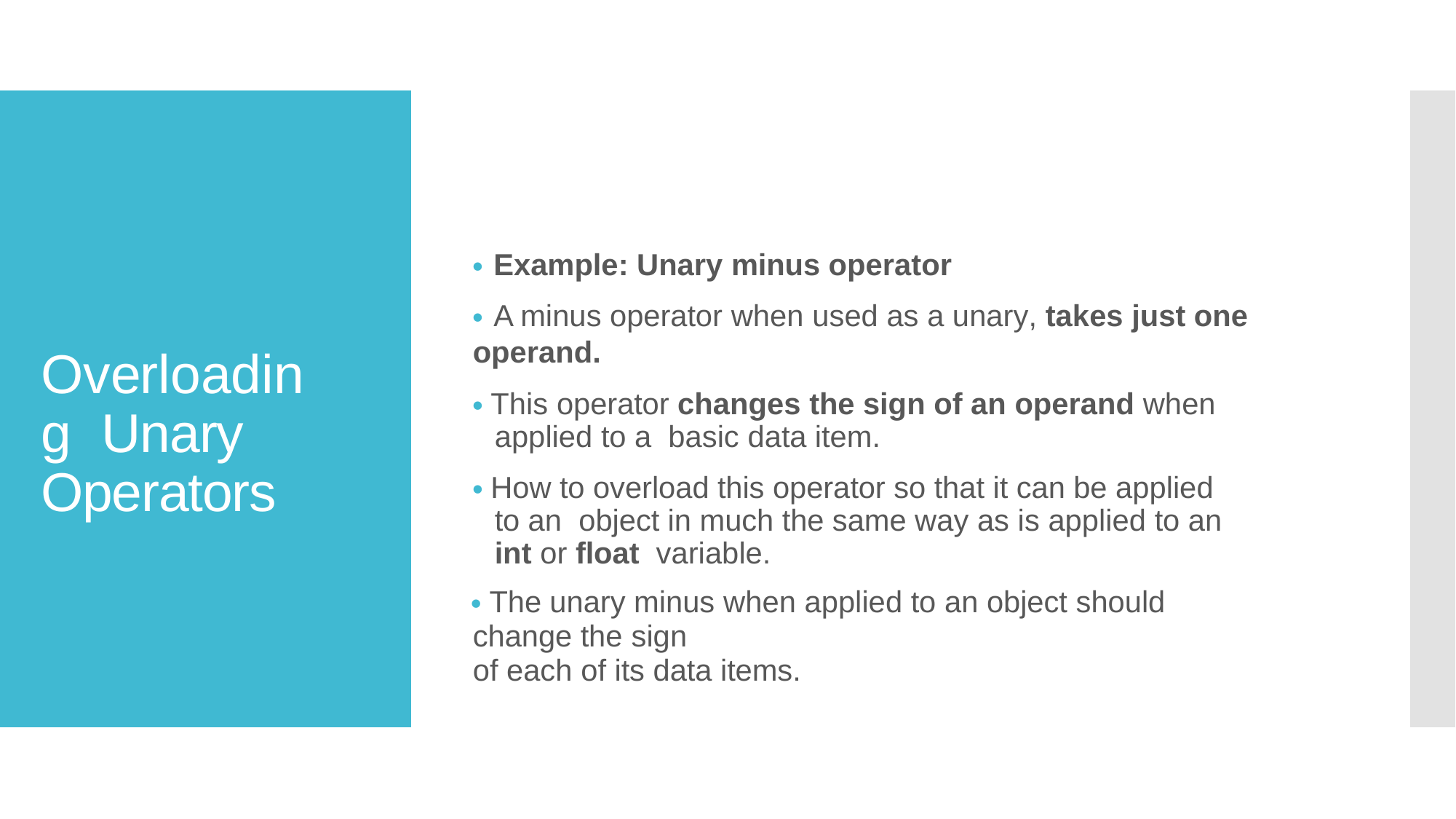

🞄 Example: Unary minus operator
🞄 A minus operator when used as a unary, takes just one operand.
🞄 This operator changes the sign of an operand when applied to a  basic data item.
🞄 How to overload this operator so that it can be applied to an  object in much the same way as is applied to an int or float  variable.
🞄 The unary minus when applied to an object should change the sign
of each of its data items.
Overloading  Unary  Operators